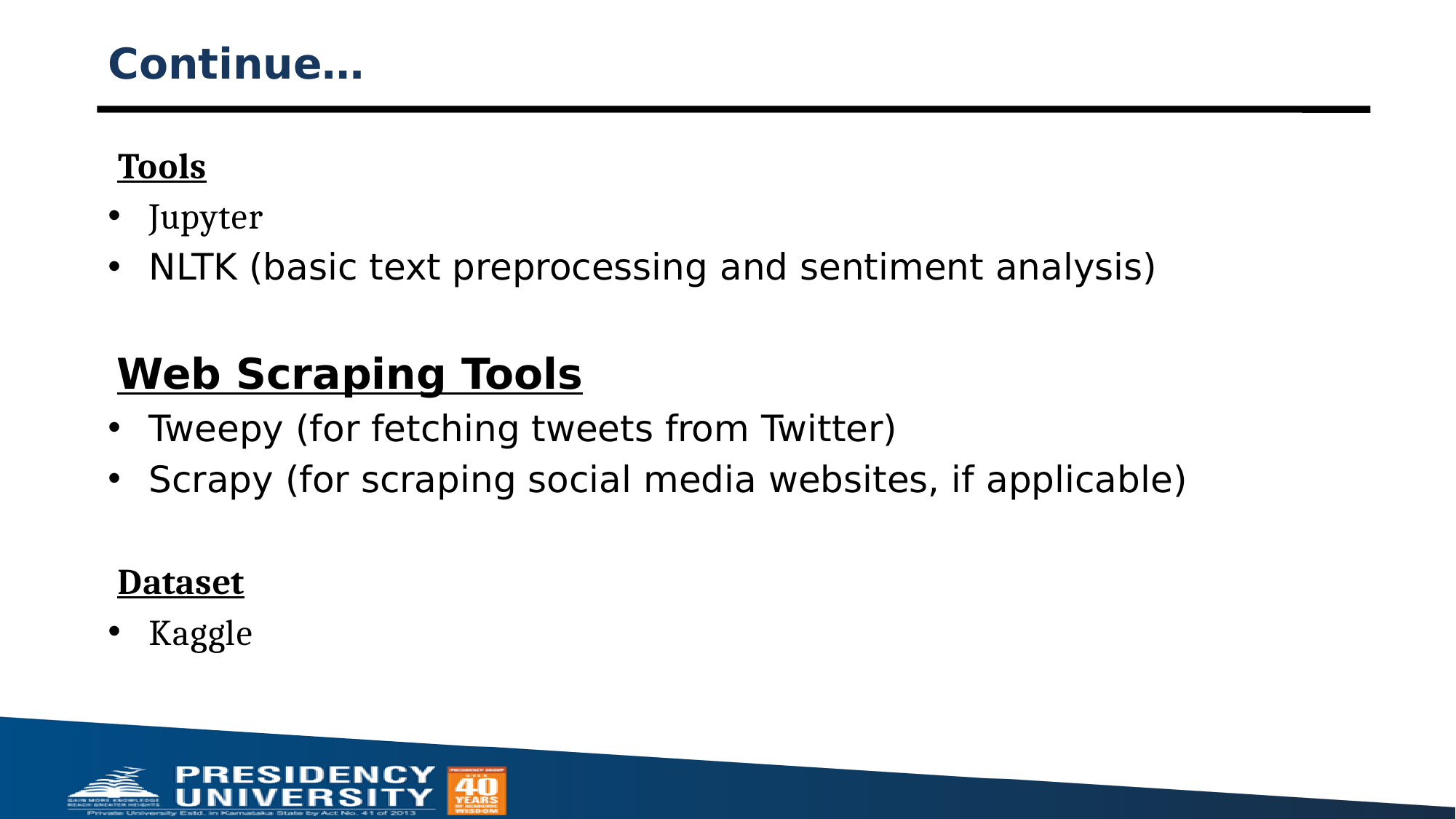

# Continue…
Tools
Jupyter
NLTK (basic text preprocessing and sentiment analysis)

Web Scraping Tools
Tweepy (for fetching tweets from Twitter)
Scrapy (for scraping social media websites, if applicable)

Dataset
Kaggle